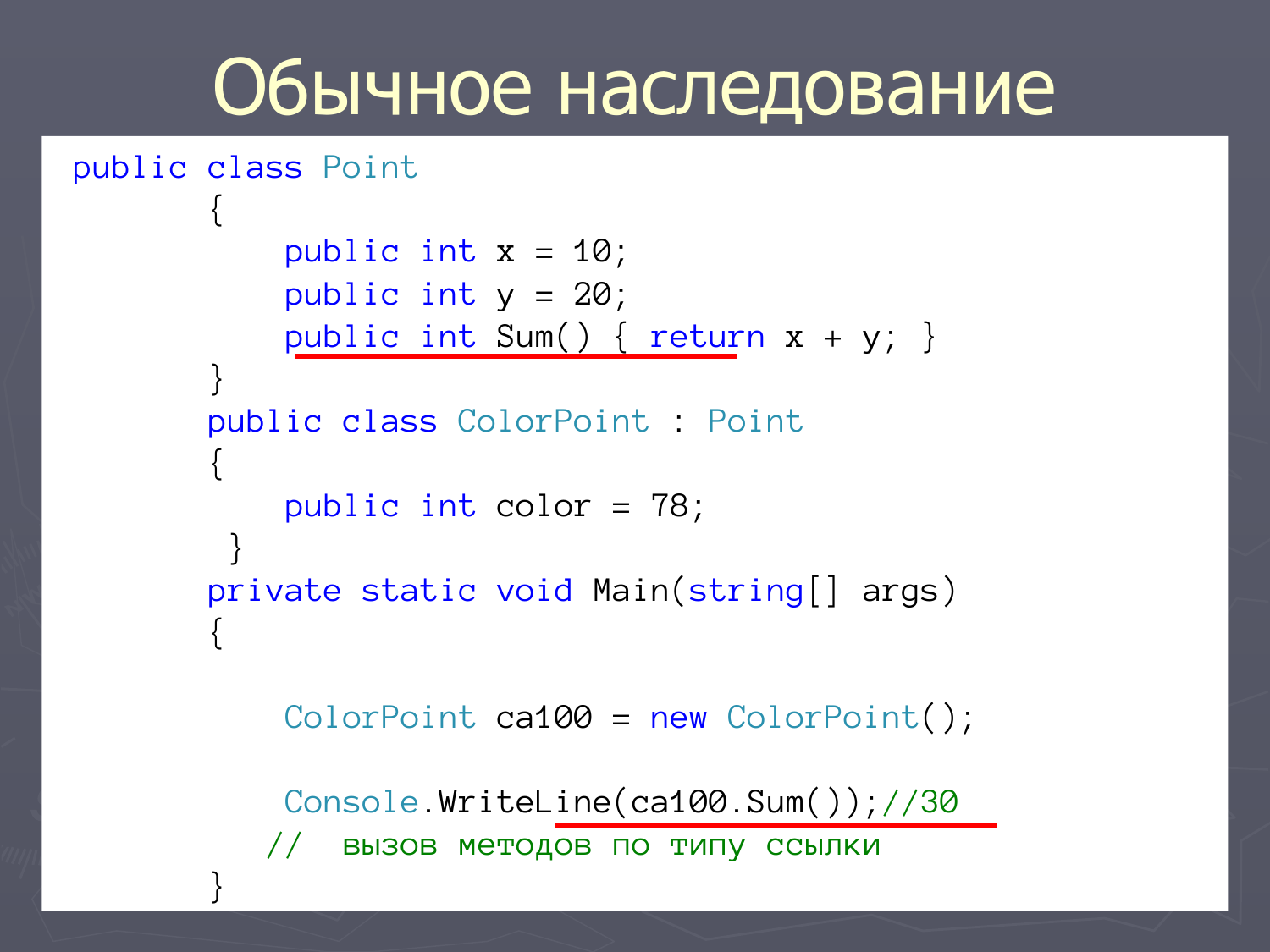

# Обычное наследование
 public class Point
        {
            public int x = 10;
            public int y = 20;
            public int Sum() { return x + y; }
        }
        public class ColorPoint : Point
        {
            public int color = 78;
         }
        private static void Main(string[] args)
        {

            ColorPoint ca100 = new ColorPoint();

            Console.WriteLine(ca100.Sum());//30
           //  вызов методов по типу ссылки
        }